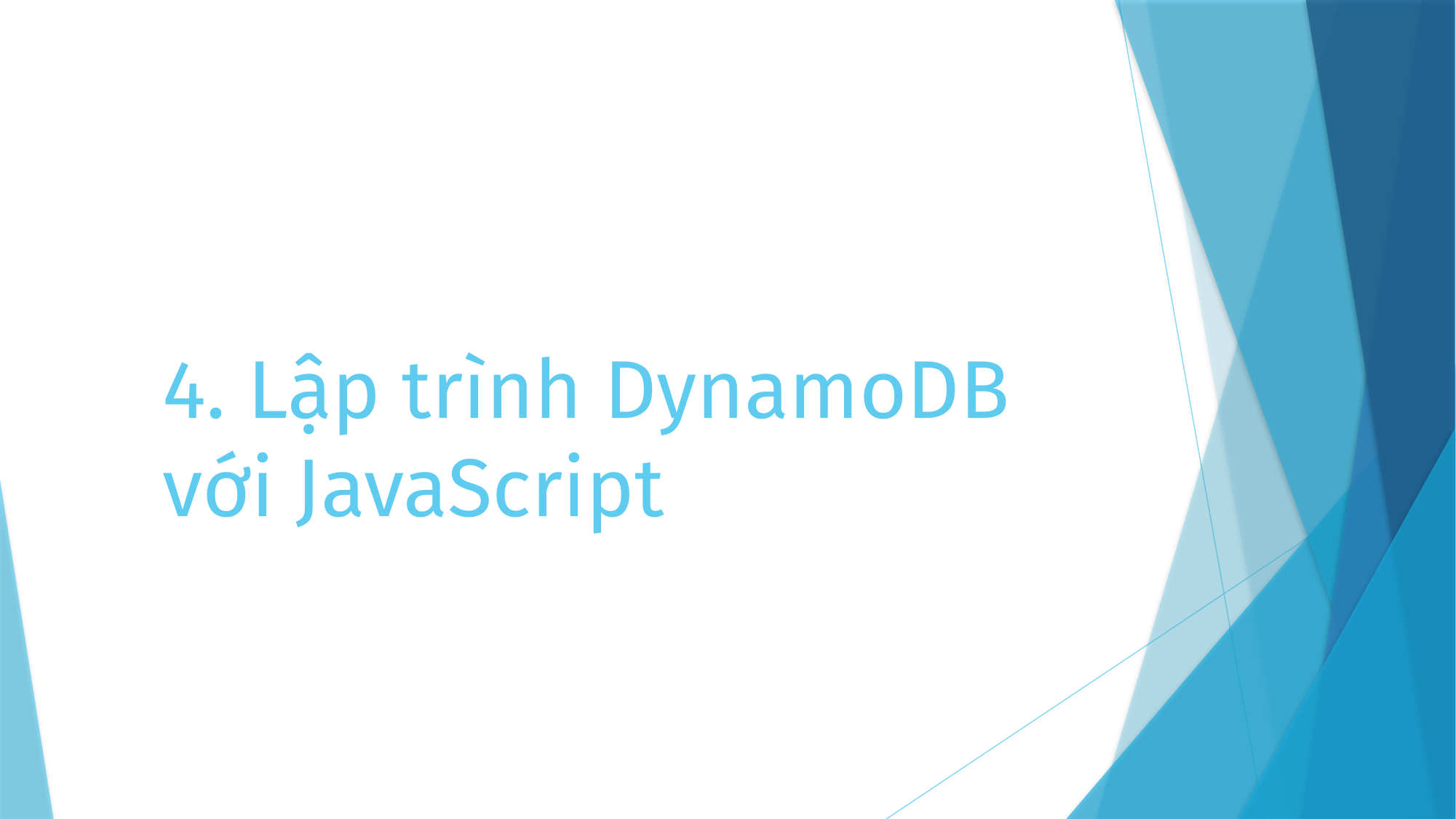

# 4. Lập trình DynamoDB với JavaScript